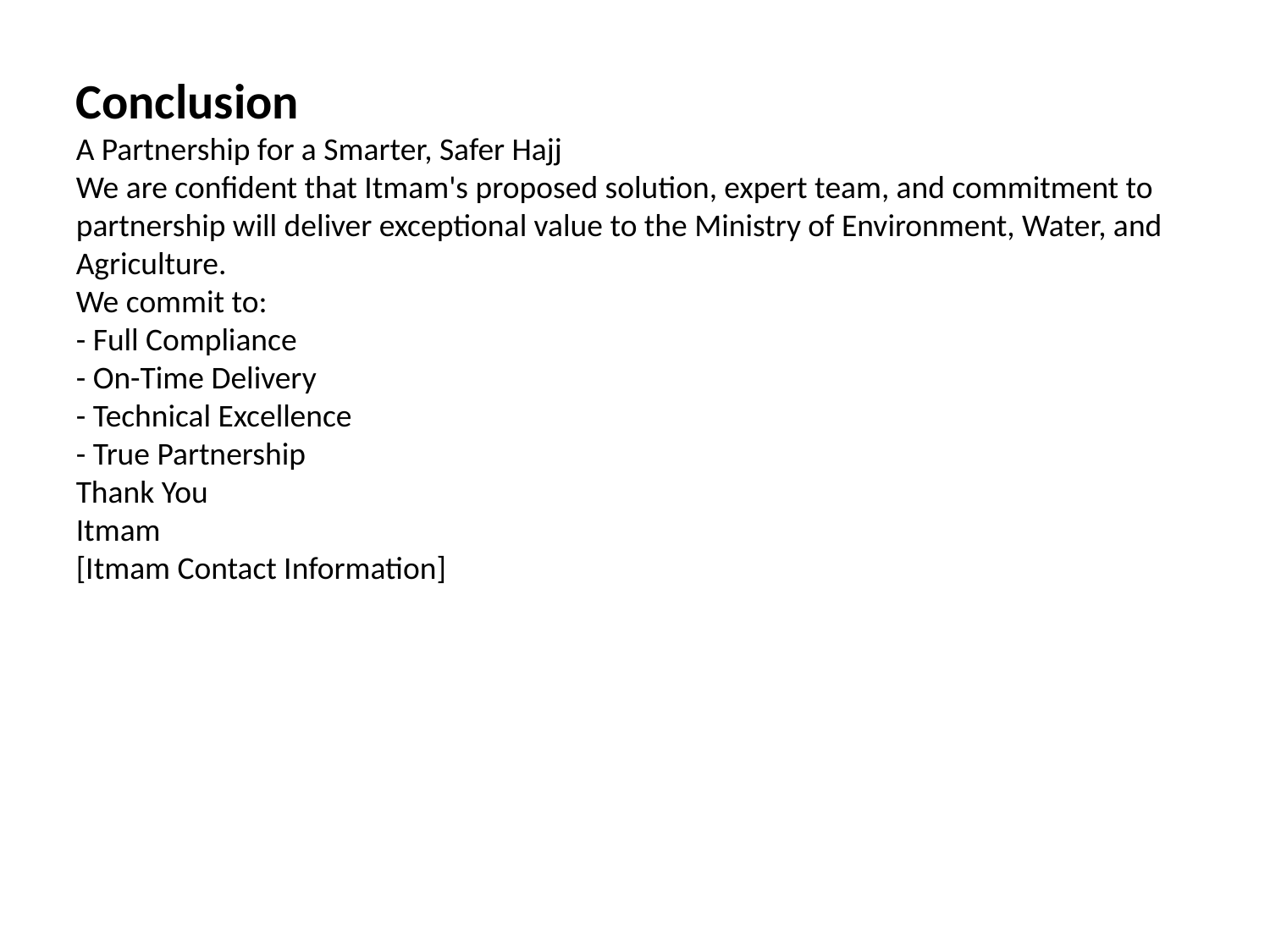

Conclusion
A Partnership for a Smarter, Safer Hajj
We are confident that Itmam's proposed solution, expert team, and commitment to partnership will deliver exceptional value to the Ministry of Environment, Water, and Agriculture.
We commit to:
- Full Compliance
- On-Time Delivery
- Technical Excellence
- True Partnership
Thank You
Itmam
[Itmam Contact Information]